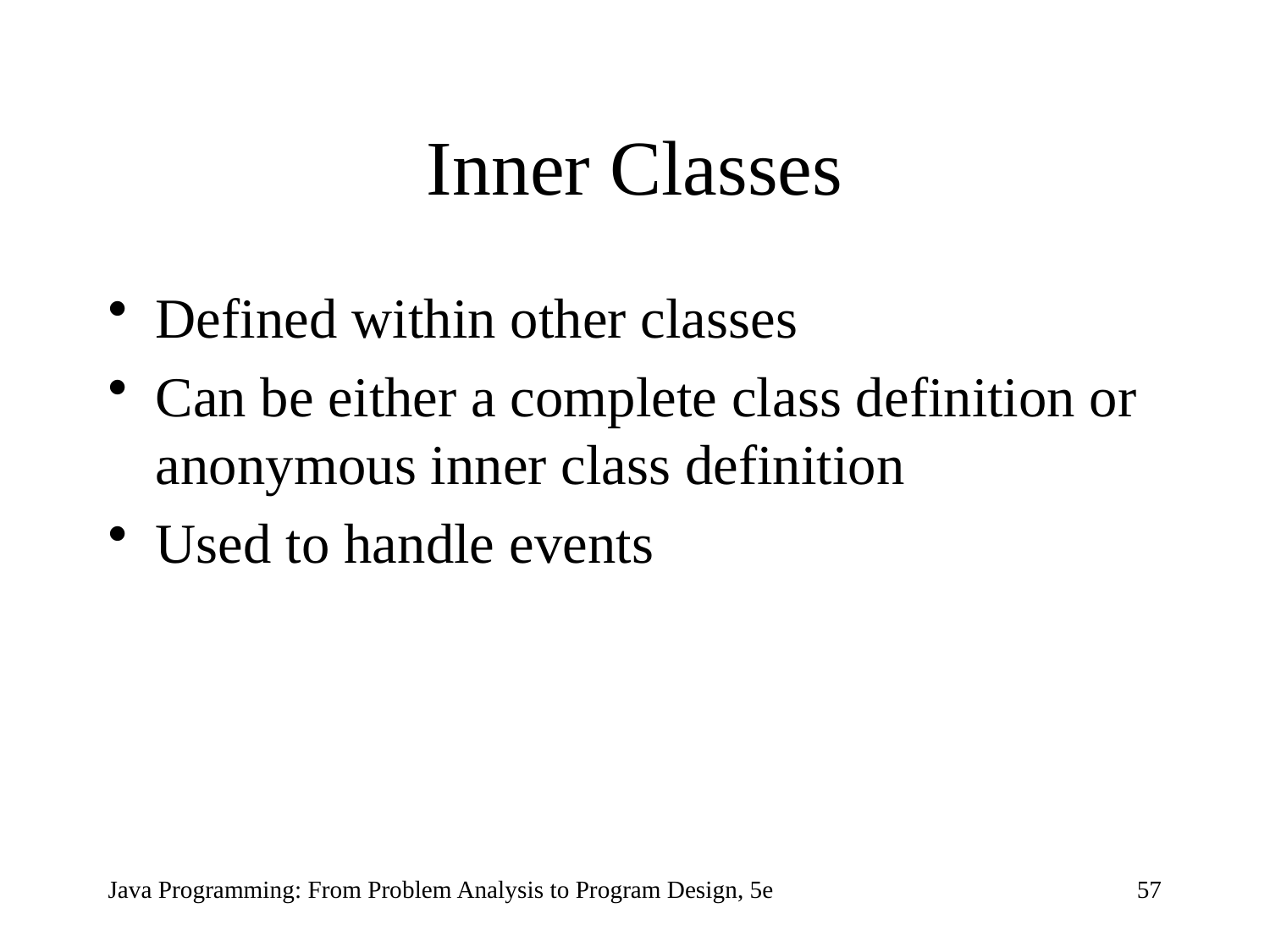

# Inner Classes
Defined within other classes
Can be either a complete class definition or anonymous inner class definition
Used to handle events
Java Programming: From Problem Analysis to Program Design, 5e
57